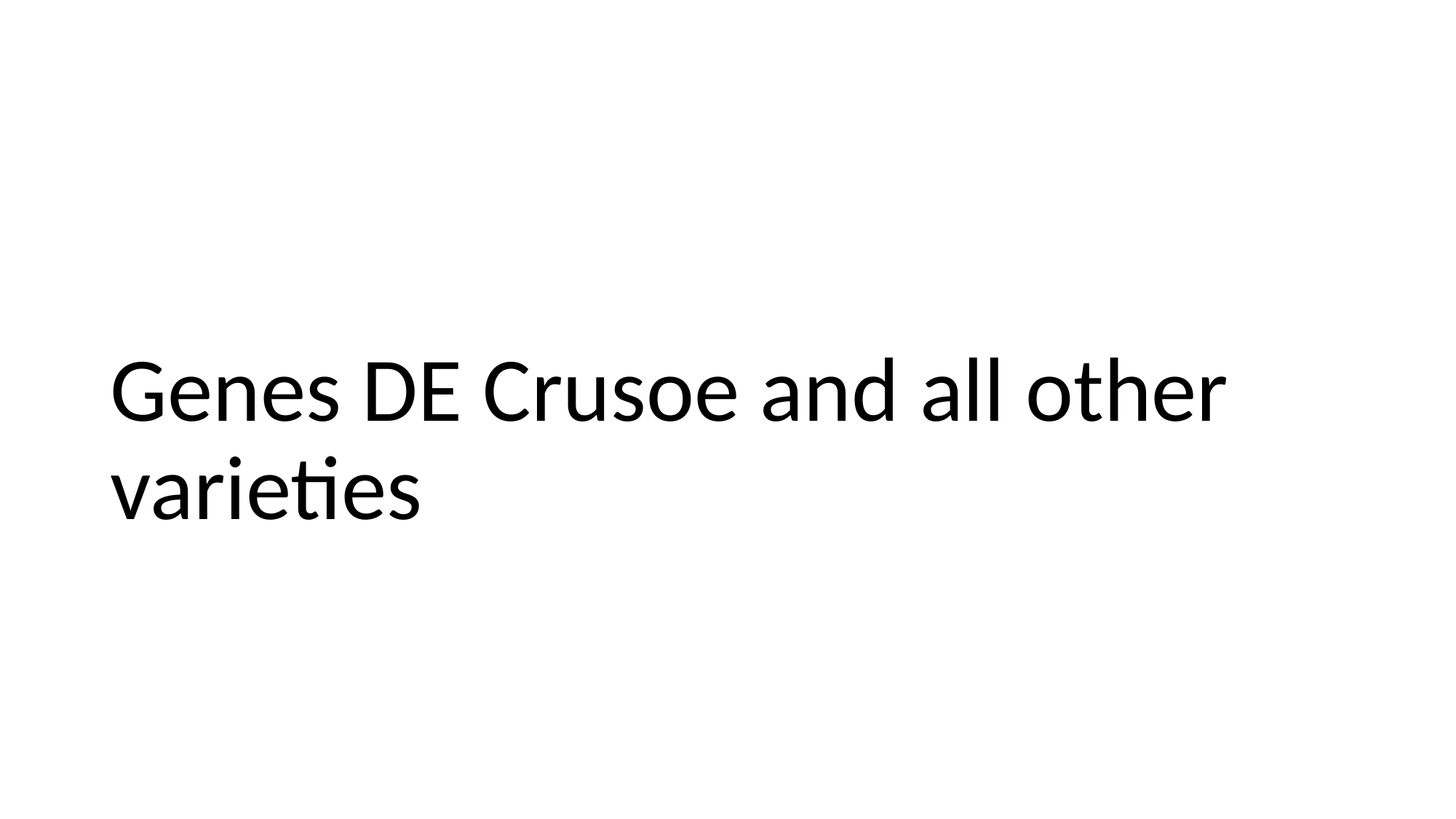

# Genes DE Crusoe and all other varieties